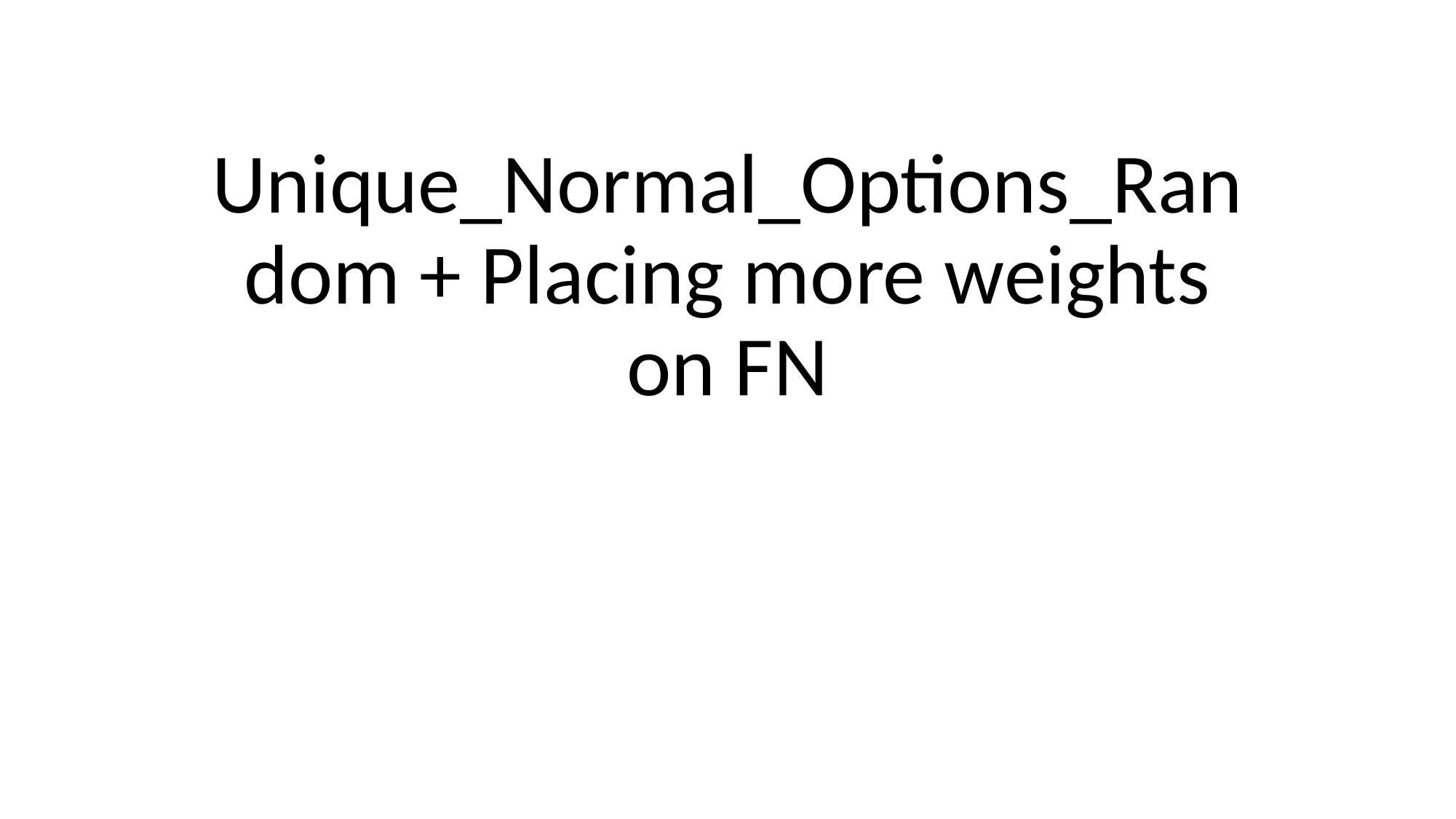

# Unique_Normal_Options_Random + Placing more weights on FN